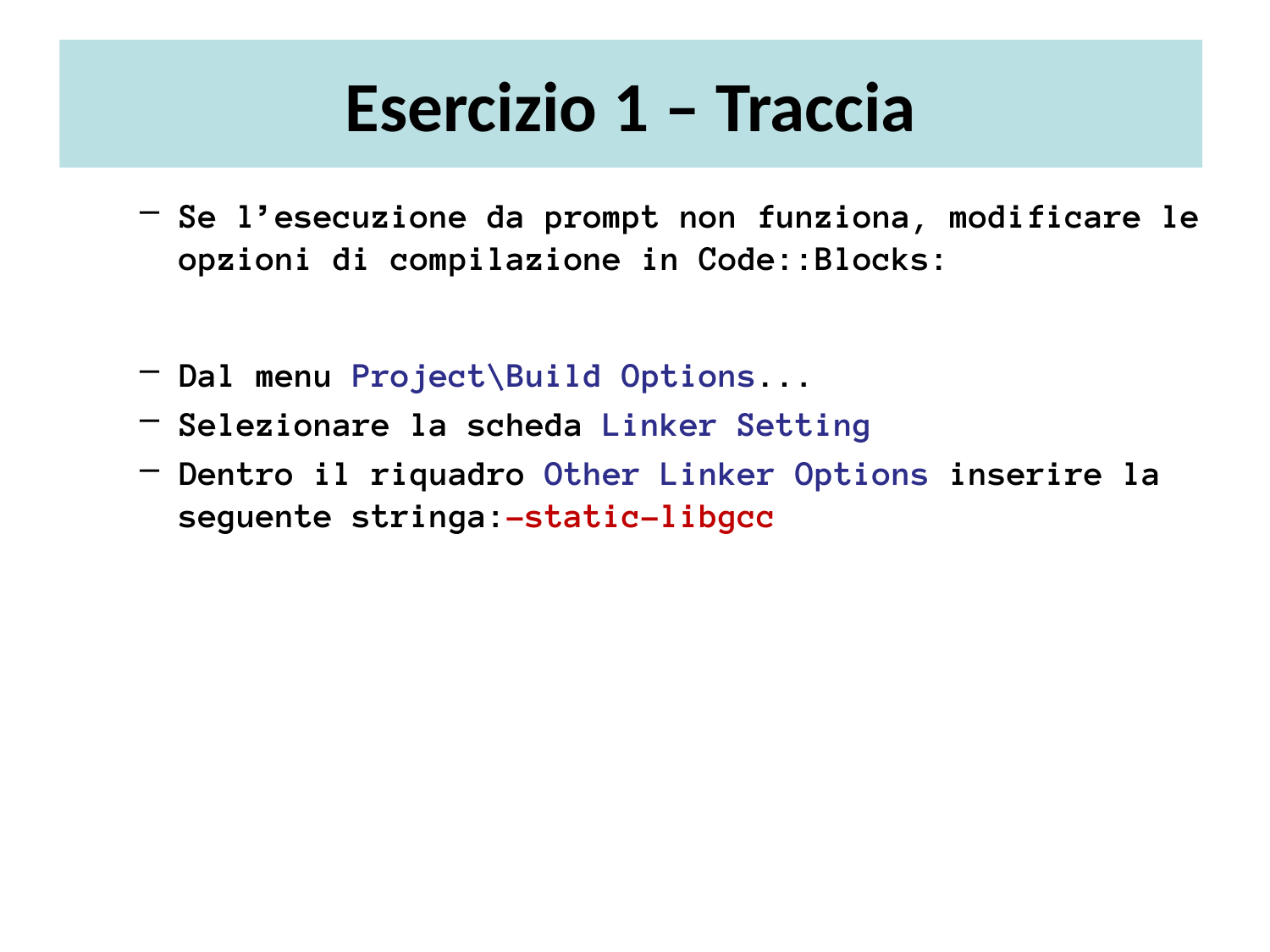

#
Esercizio 1 – Traccia
Se l’esecuzione da prompt non funziona, modificare le opzioni di compilazione in Code::Blocks:

Dal menu Project\Build Options...
Selezionare la scheda Linker Setting
Dentro il riquadro Other Linker Options inserire la seguente stringa:-static-libgcc